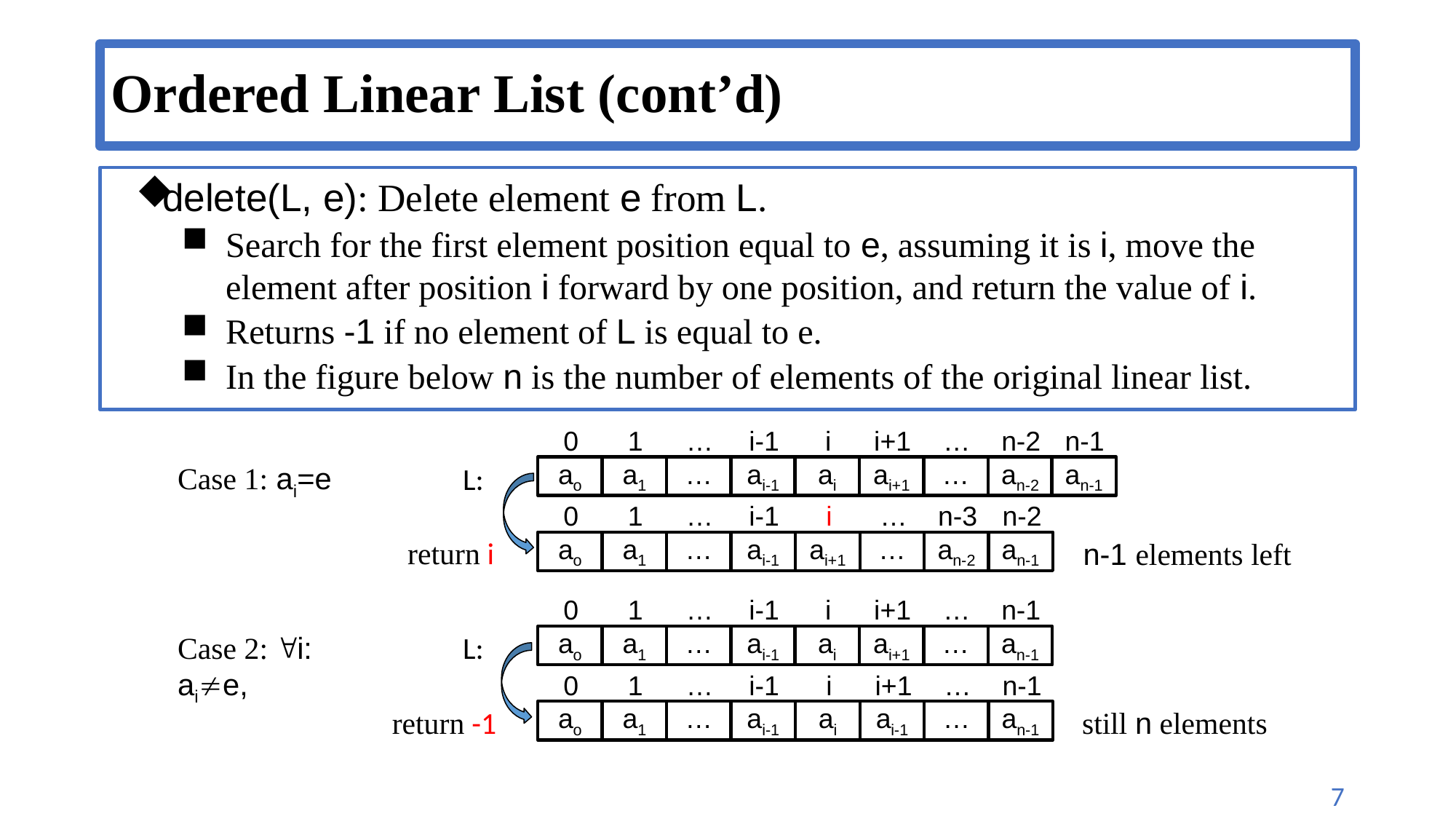

# Ordered Linear List (cont’d)
delete(L, e): Delete element e from L.
Search for the first element position equal to e, assuming it is i, move the element after position i forward by one position, and return the value of i.
Returns -1 if no element of L is equal to e.
In the figure below n is the number of elements of the original linear list.

0
1
…
i-1
i
i+1
…
n-2
n-1
Case 1: ai=e
L:
ao
a1
…
ai-1
ai
ai+1
…
an-2
an-1

0
1
…
i-1
i
…

n-3
n-2
return i
 n-1 elements left
ao
a1
…
ai-1
ai+1
…

an-2
an-1

0
1
…
i-1
i
i+1
…
n-1
Case 2: ∀i: ai≠e,
L:
ao
a1
…
ai-1
ai
ai+1
…
an-1

0
1
…
i-1
i
i+1
…
n-1
return -1
still n elements
ao
a1
…
ai-1
ai
ai-1
…
an-1